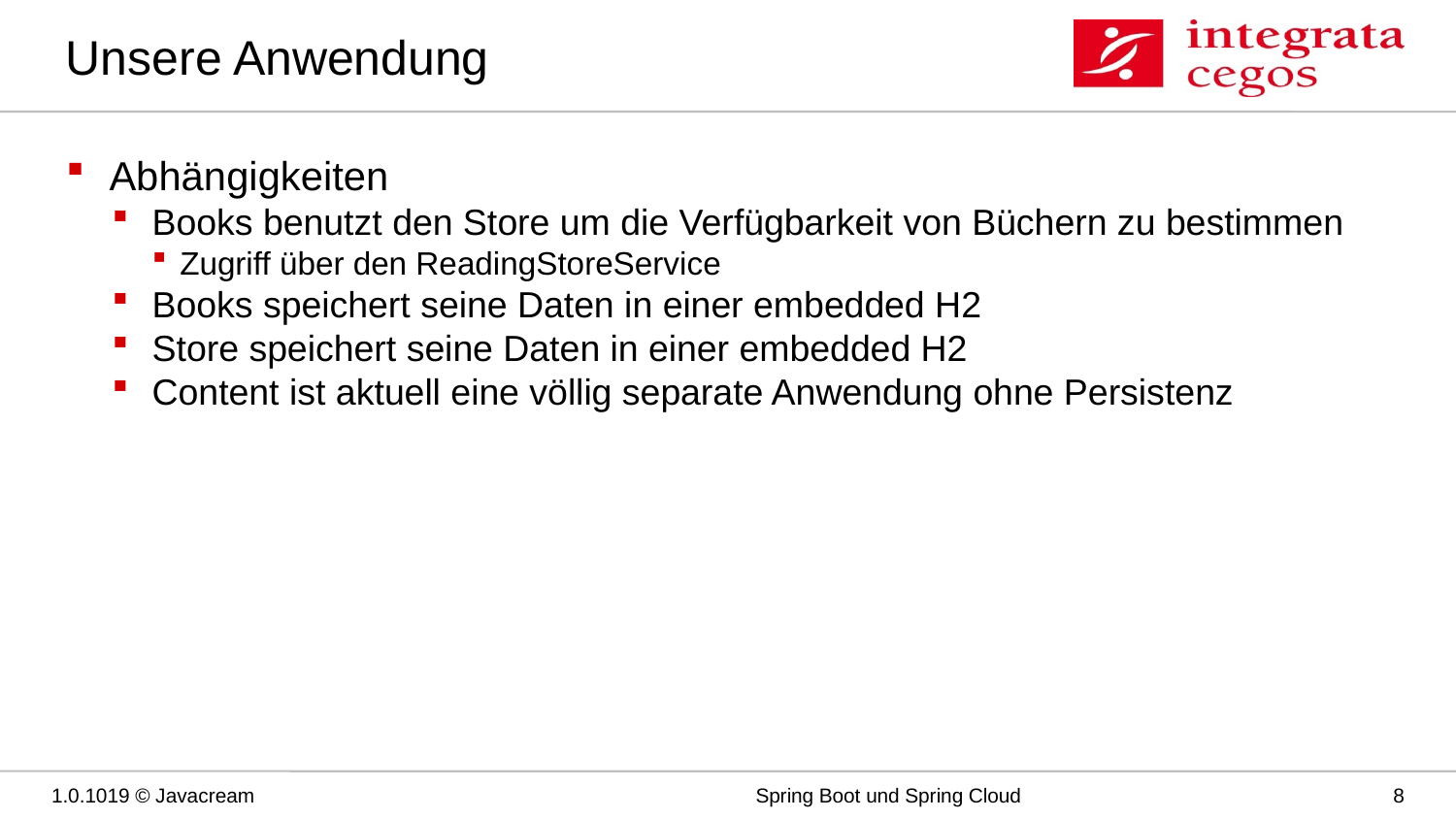

# Unsere Anwendung
Abhängigkeiten
Books benutzt den Store um die Verfügbarkeit von Büchern zu bestimmen
Zugriff über den ReadingStoreService
Books speichert seine Daten in einer embedded H2
Store speichert seine Daten in einer embedded H2
Content ist aktuell eine völlig separate Anwendung ohne Persistenz
1.0.1019 © Javacream
Spring Boot und Spring Cloud
8